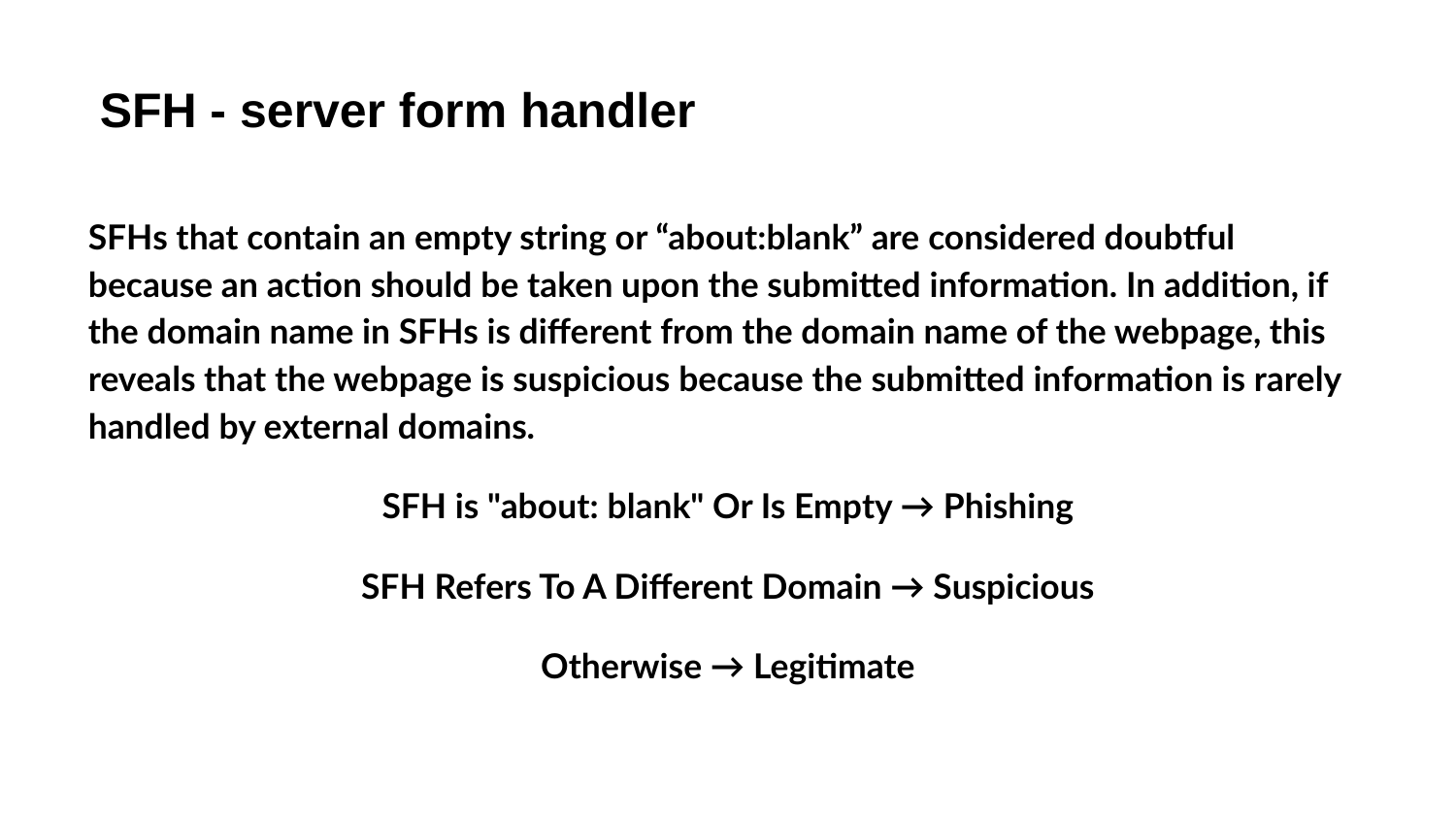

SFH - server form handler
SFHs that contain an empty string or “about:blank” are considered doubtful because an action should be taken upon the submitted information. In addition, if the domain name in SFHs is different from the domain name of the webpage, this reveals that the webpage is suspicious because the submitted information is rarely handled by external domains.
SFH is "about: blank" Or Is Empty → Phishing
SFH Refers To A Different Domain → Suspicious
Otherwise → Legitimate